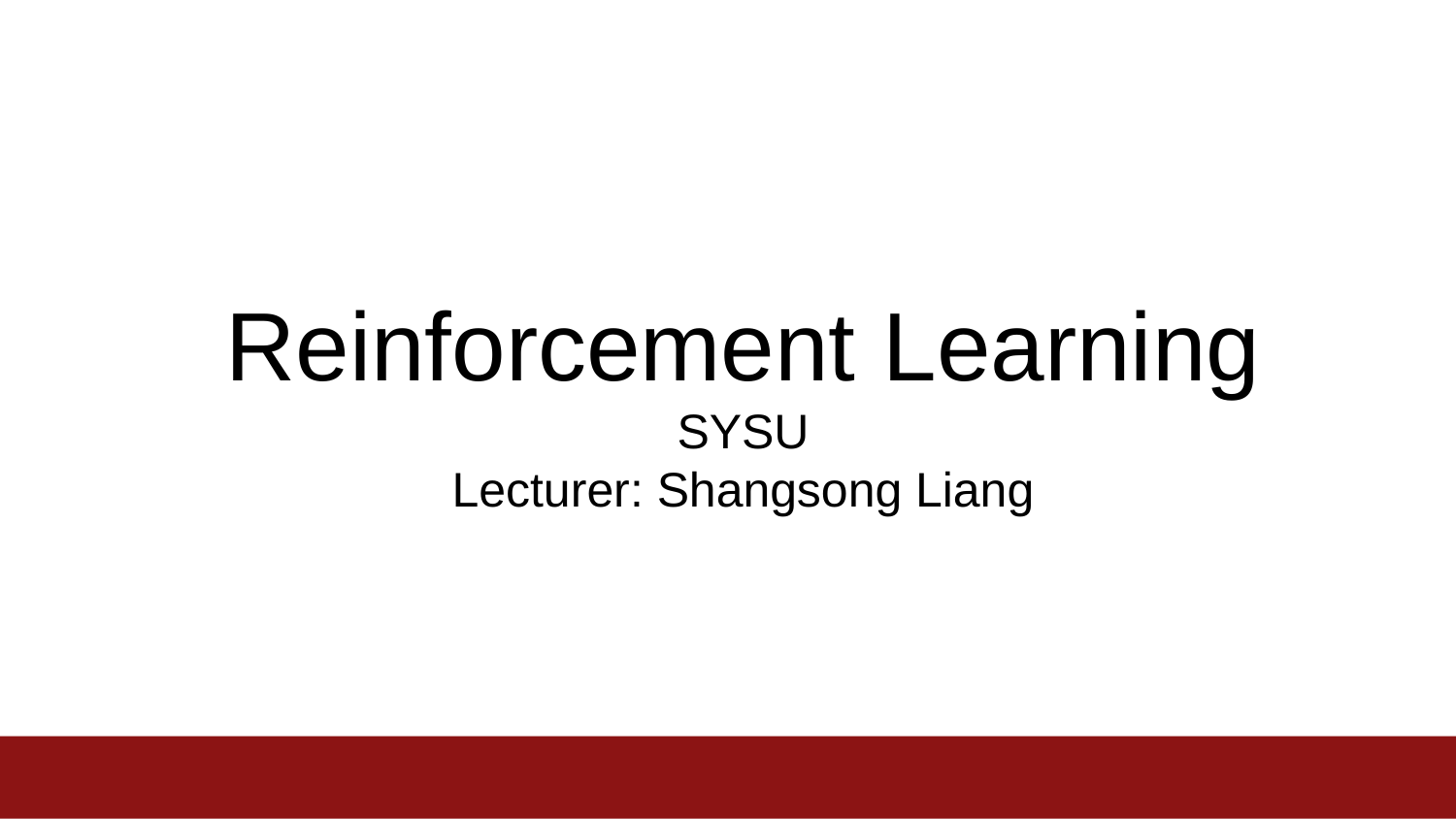

#
Reinforcement Learning
SYSU
Lecturer: Shangsong Liang